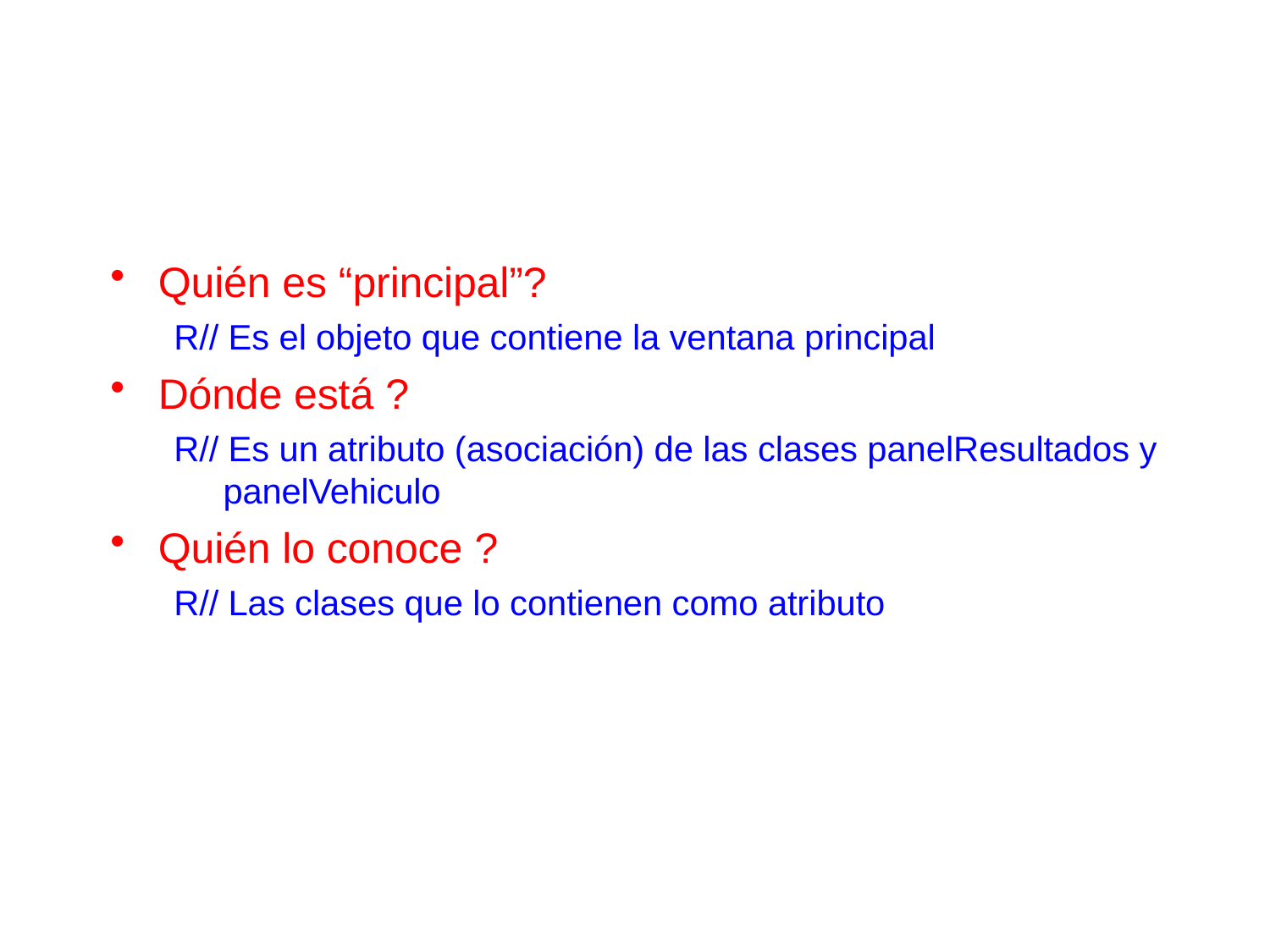

Quién es “principal”?
R// Es el objeto que contiene la ventana principal
Dónde está ?
R// Es un atributo (asociación) de las clases panelResultados y  panelVehiculo
Quién lo conoce ?
R// Las clases que lo contienen como atributo